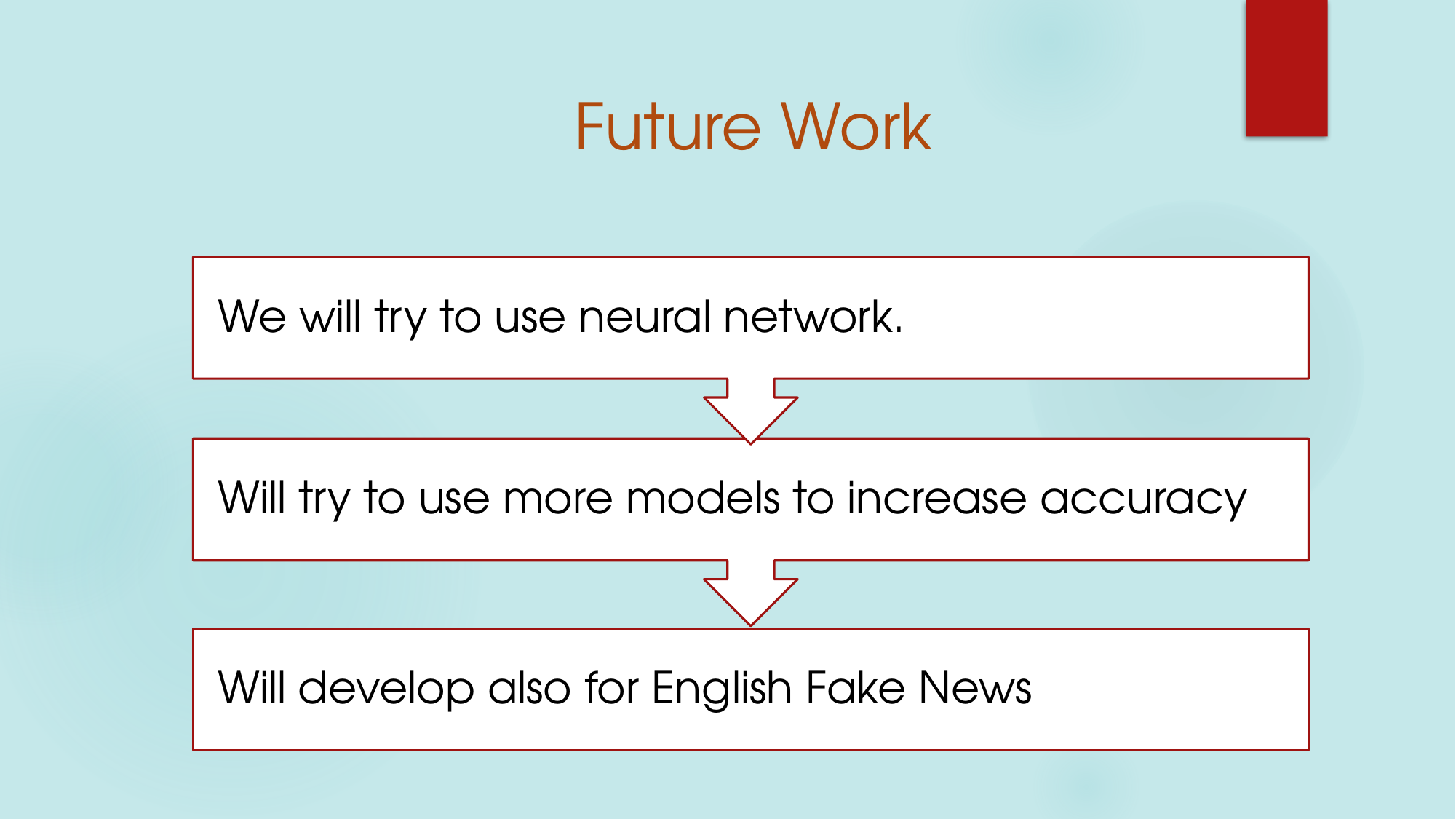

# Future Work
Will develop also for English Fake News
Will try to use more models to increase accuracy
We will try to use neural network.